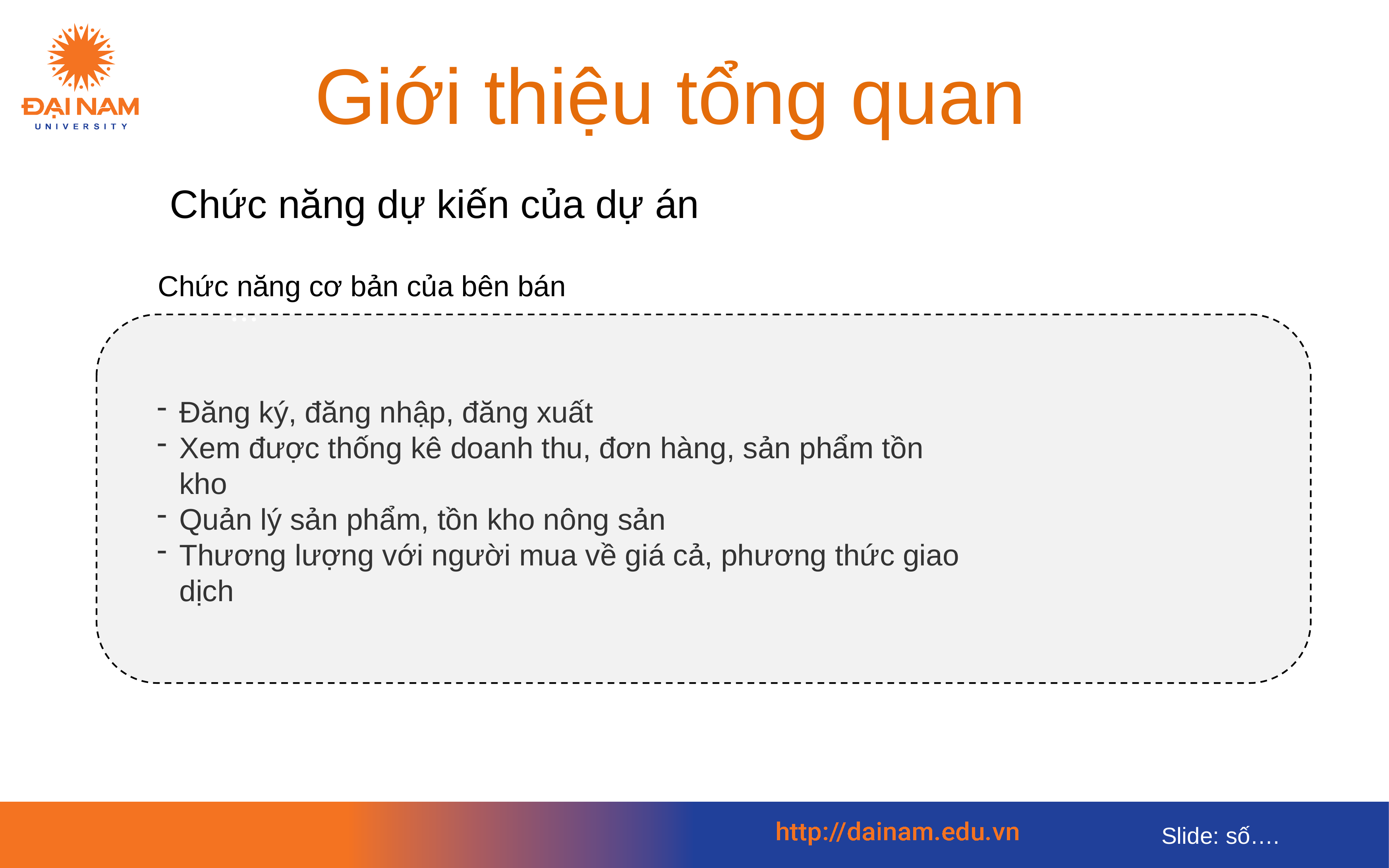

# Giới thiệu tổng quan
Chức năng dự kiến của dự án
Chức năng cơ bản của bên bán

Đăng ký, đăng nhập, đăng xuất
Xem được thống kê doanh thu, đơn hàng, sản phẩm tồn kho
Quản lý sản phẩm, tồn kho nông sản
Thương lượng với người mua về giá cả, phương thức giao dịch